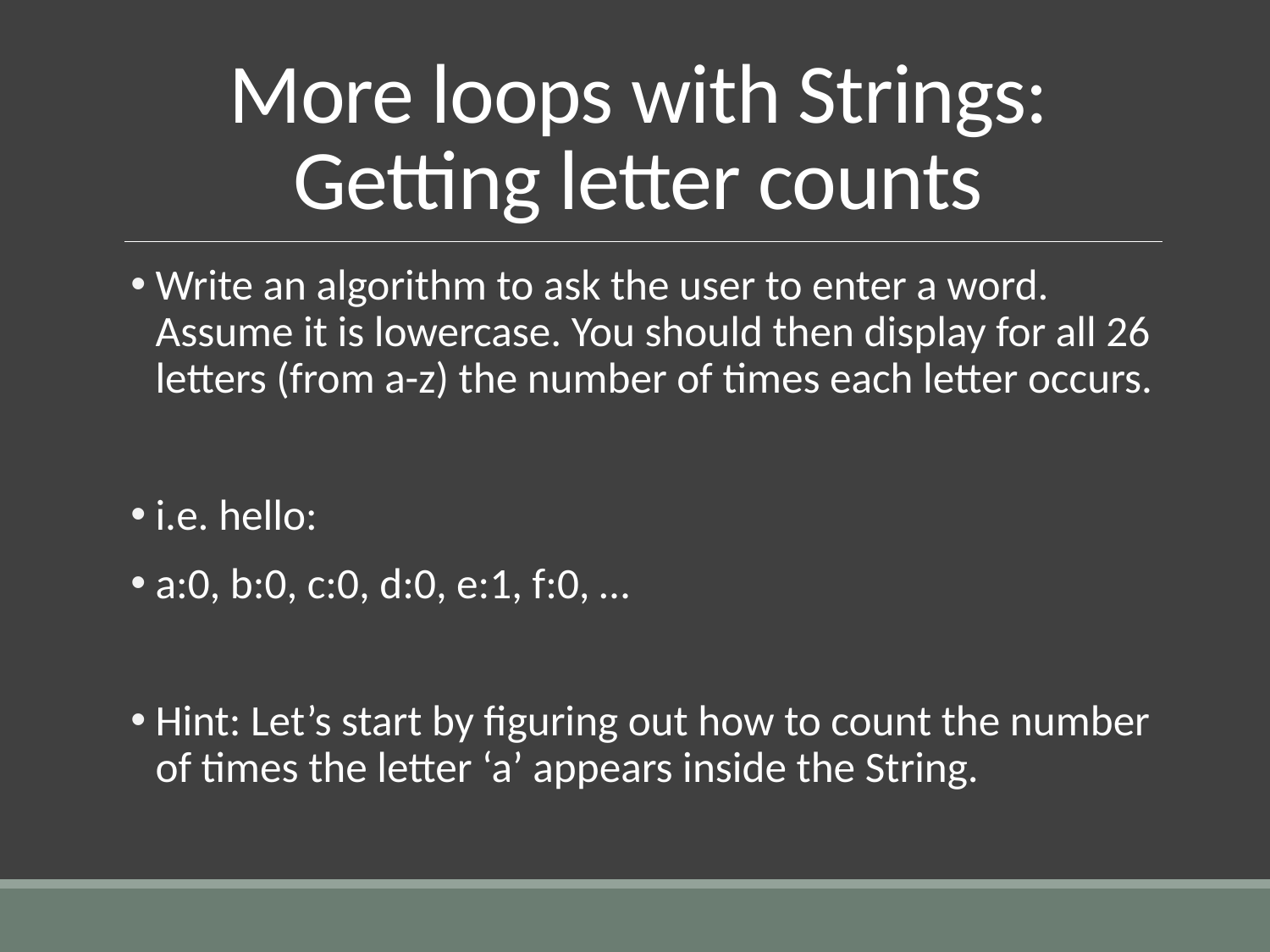

# More loops with Strings: Getting letter counts
Write an algorithm to ask the user to enter a word. Assume it is lowercase. You should then display for all 26 letters (from a-z) the number of times each letter occurs.

i.e. hello:
a:0, b:0, c:0, d:0, e:1, f:0, …

Hint: Let’s start by figuring out how to count the number of times the letter ‘a’ appears inside the String.